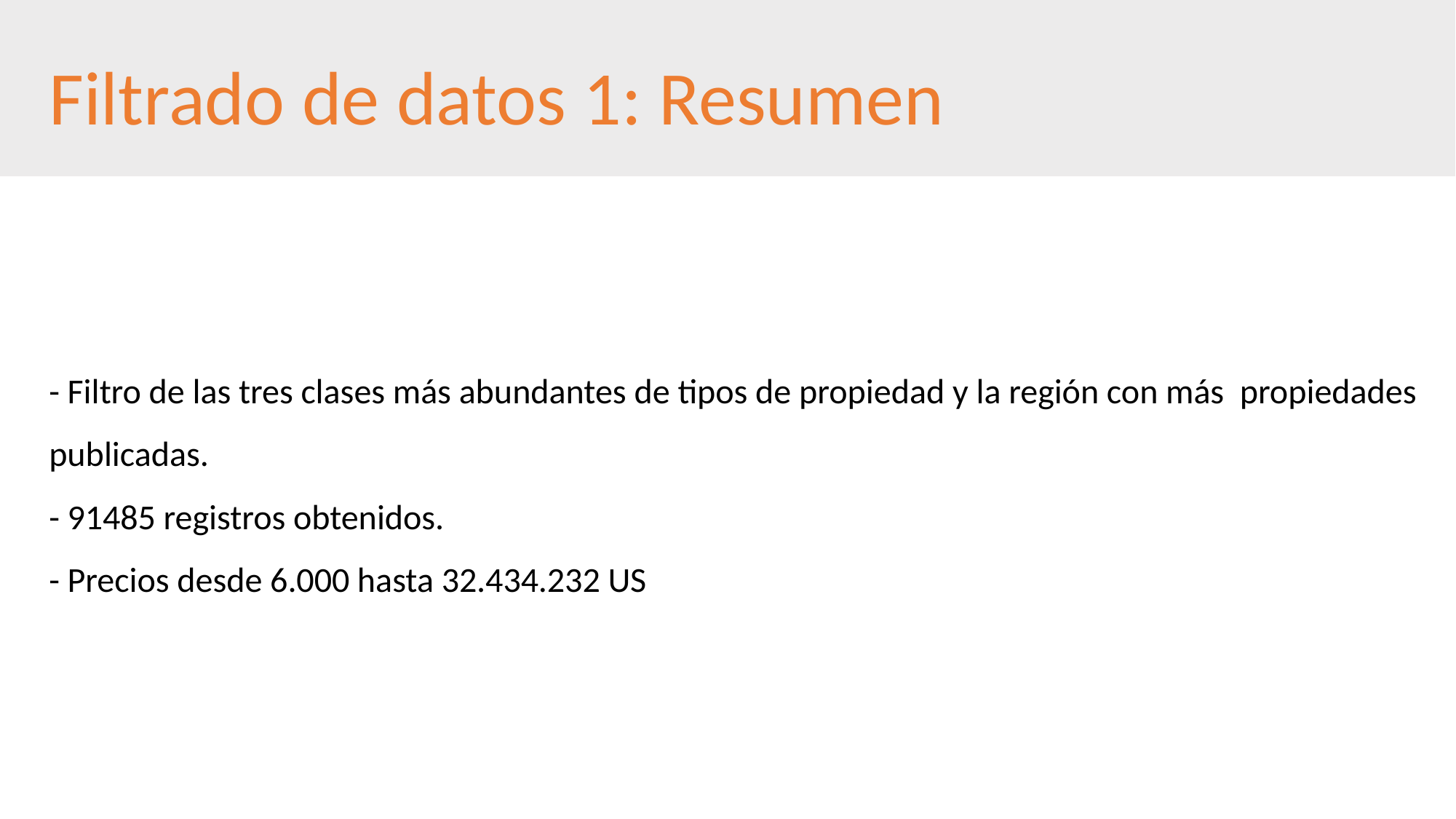

Filtrado de datos 1: Resumen
# - Filtro de las tres clases más abundantes de tipos de propiedad y la región con más  propiedades publicadas. - 91485 registros obtenidos. - Precios desde 6.000 hasta 32.434.232 US